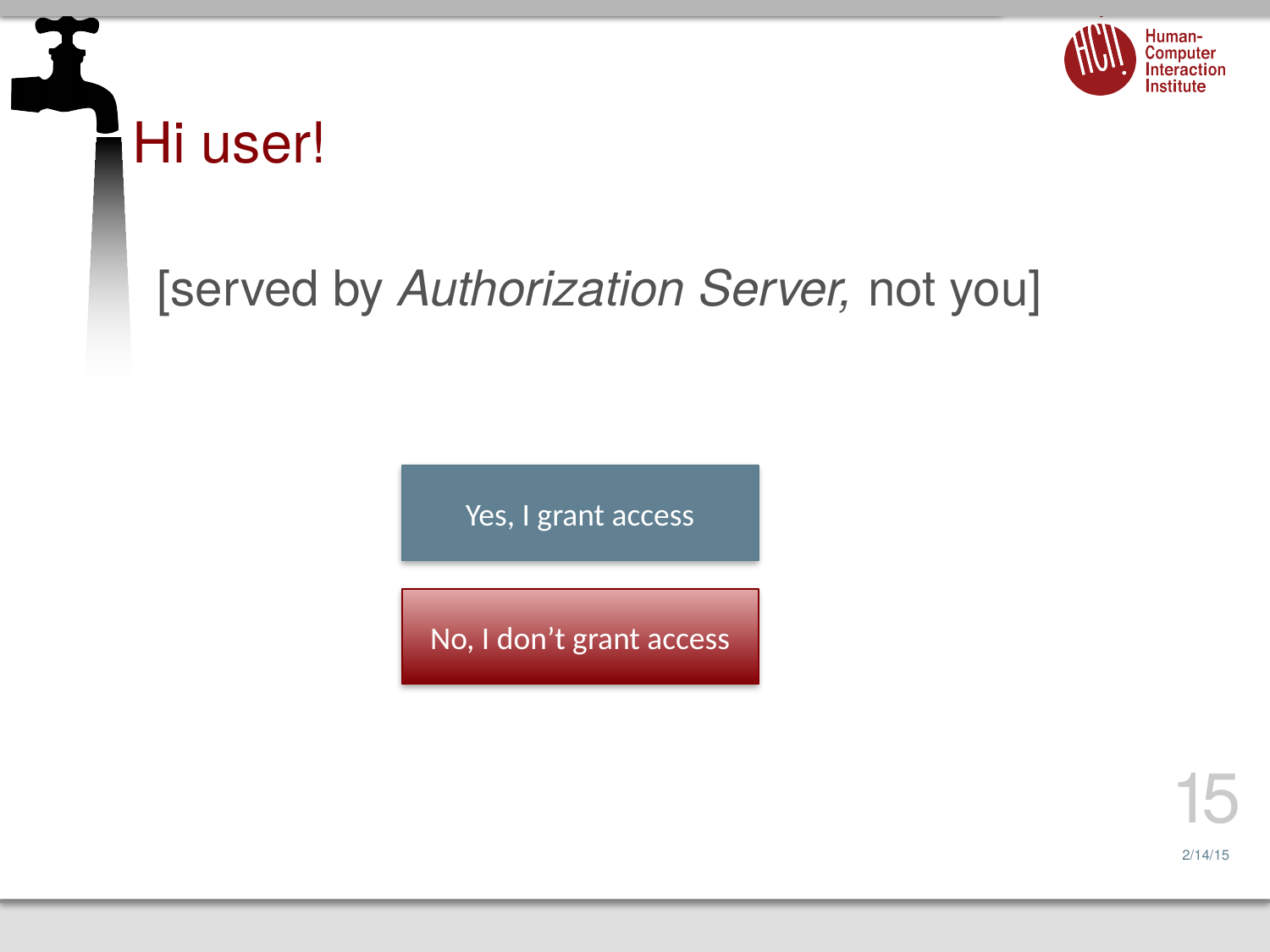

# Hi user!
[served by Authorization Server, not you]

Yes, I grant access
No, I don’t grant access
15
2/14/15